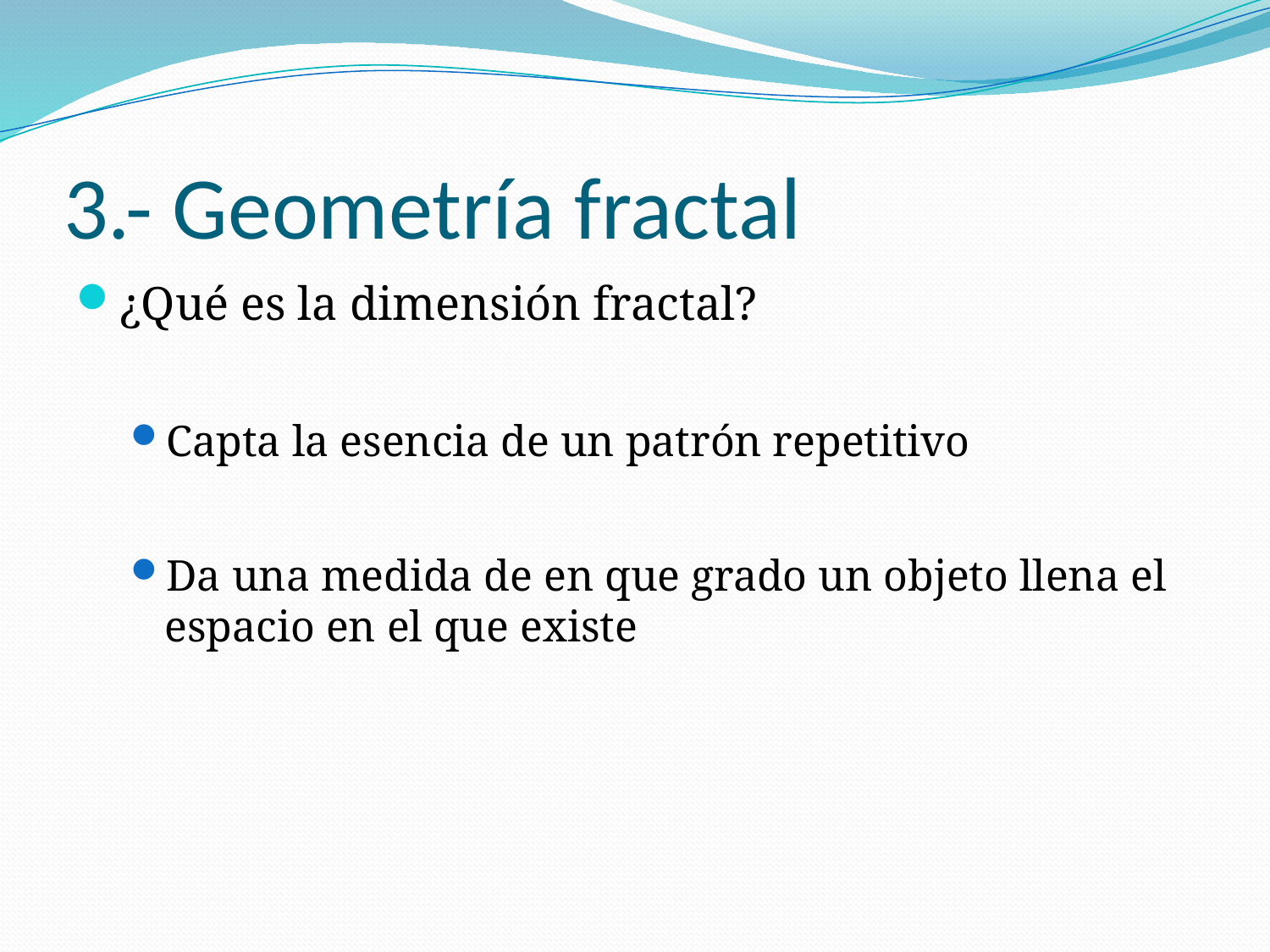

# 3.- Geometría fractal
¿Qué es la dimensión fractal?

Capta la esencia de un patrón repetitivo

Da una medida de en que grado un objeto llena el espacio en el que existe